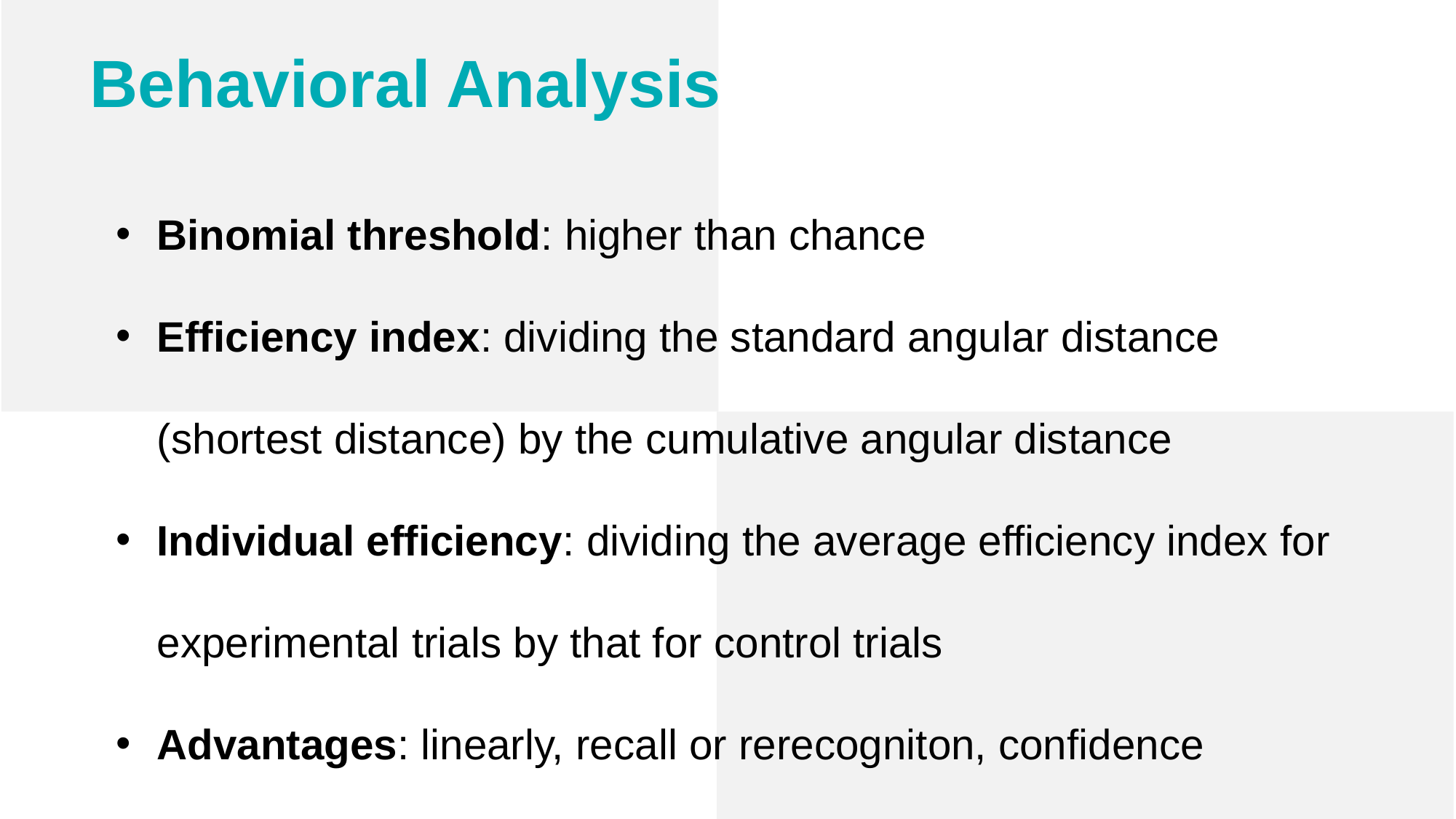

Behavioral Analysis
Binomial threshold: higher than chance
Efficiency index: dividing the standard angular distance (shortest distance) by the cumulative angular distance
Individual efficiency: dividing the average efficiency index for experimental trials by that for control trials
Advantages: linearly, recall or rerecogniton, confidence